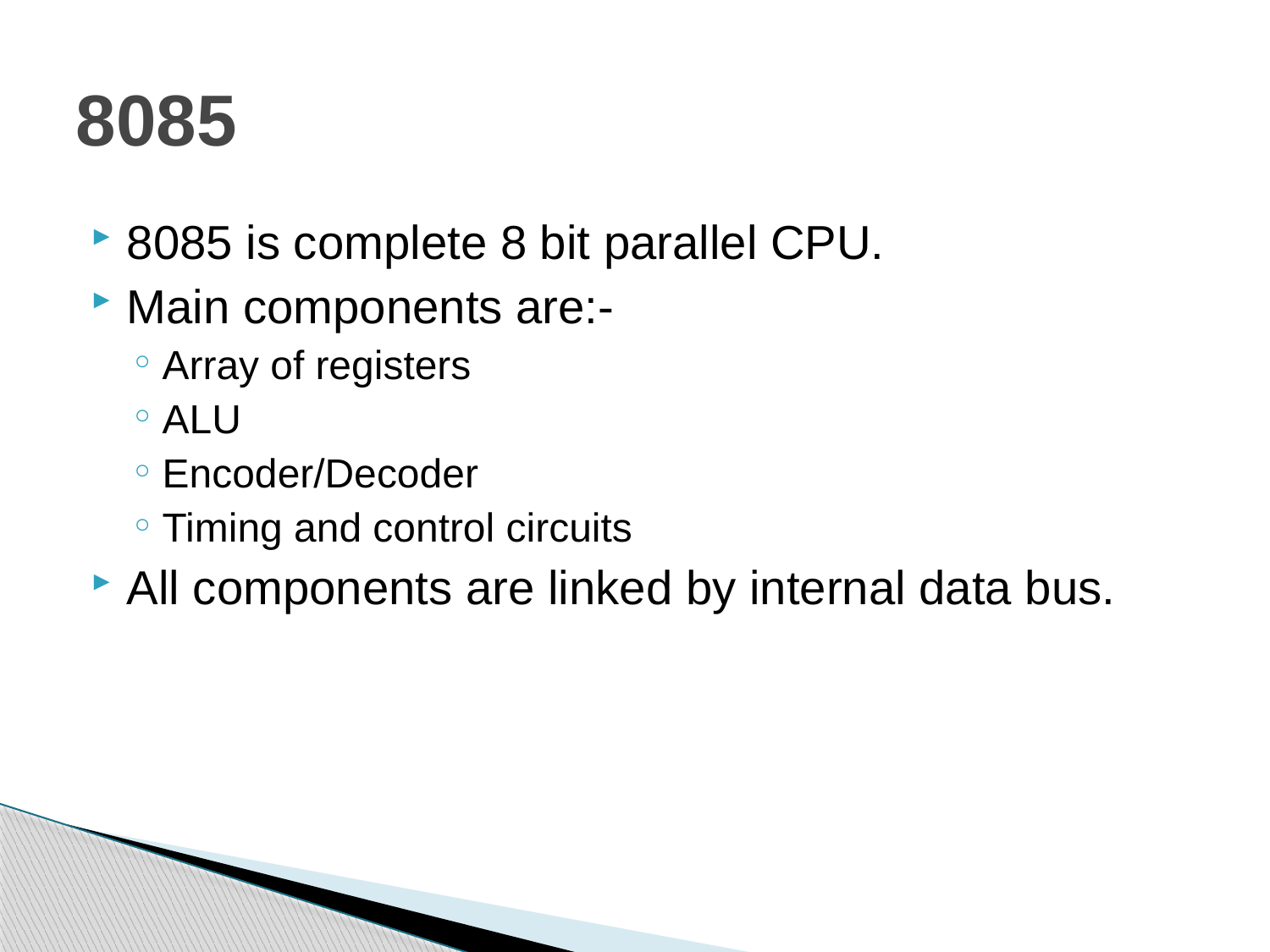

# 8085
8085 is complete 8 bit parallel CPU.
Main components are:-
Array of registers
ALU
Encoder/Decoder
Timing and control circuits
All components are linked by internal data bus.